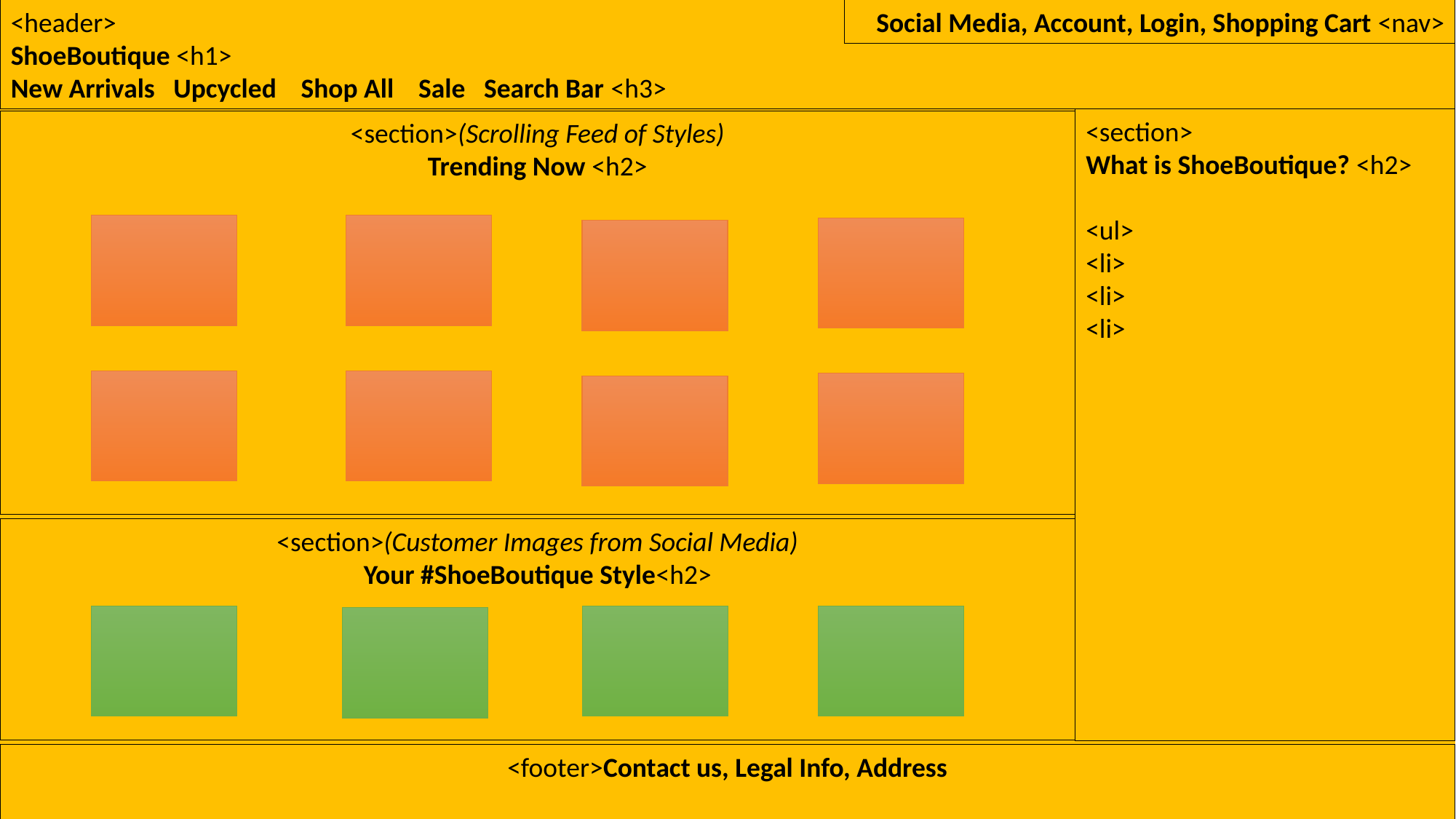

<header>
ShoeBoutique <h1>
New Arrivals   Upcycled    Shop All    Sale   Search Bar <h3>
Social Media, Account, Login, Shopping Cart <nav>
<section>
What is ShoeBoutique? <h2>

<ul>
<li>
<li>
<li>

<section>(Scrolling Feed of Styles)
Trending Now <h2>

<section>(Customer Images from Social Media)
Your #ShoeBoutique Style<h2>

<footer>Contact us, Legal Info, Address